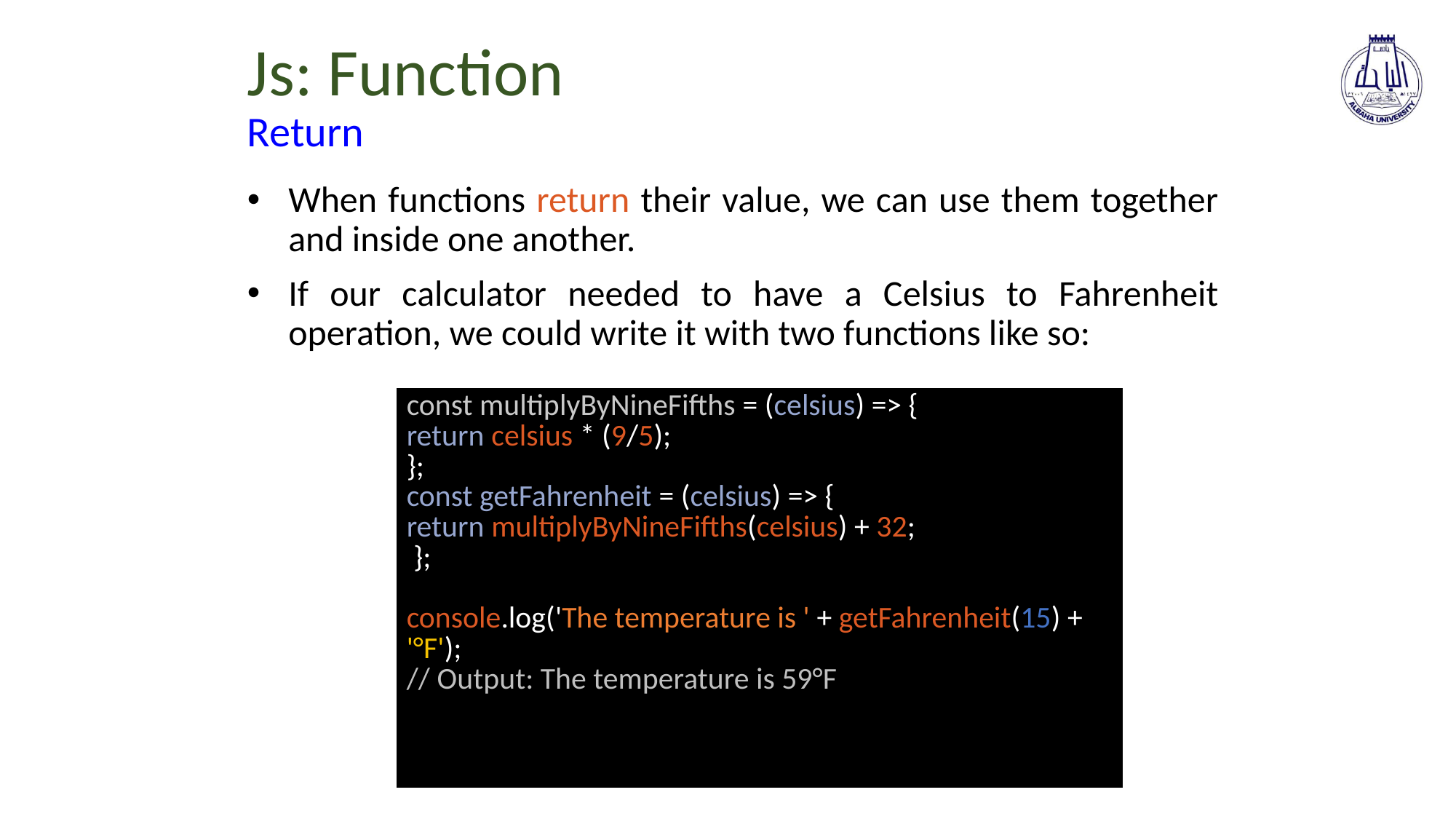

# Js: Function Return
When functions return their value, we can use them together and inside one another.
If our calculator needed to have a Celsius to Fahrenheit operation, we could write it with two functions like so:
| const multiplyByNineFifths = (celsius) => { return celsius \* (9/5); }; const getFahrenheit = (celsius) => { return multiplyByNineFifths(celsius) + 32; }; console.log('The temperature is ' + getFahrenheit(15) + '°F'); // Output: The temperature is 59°F |
| --- |